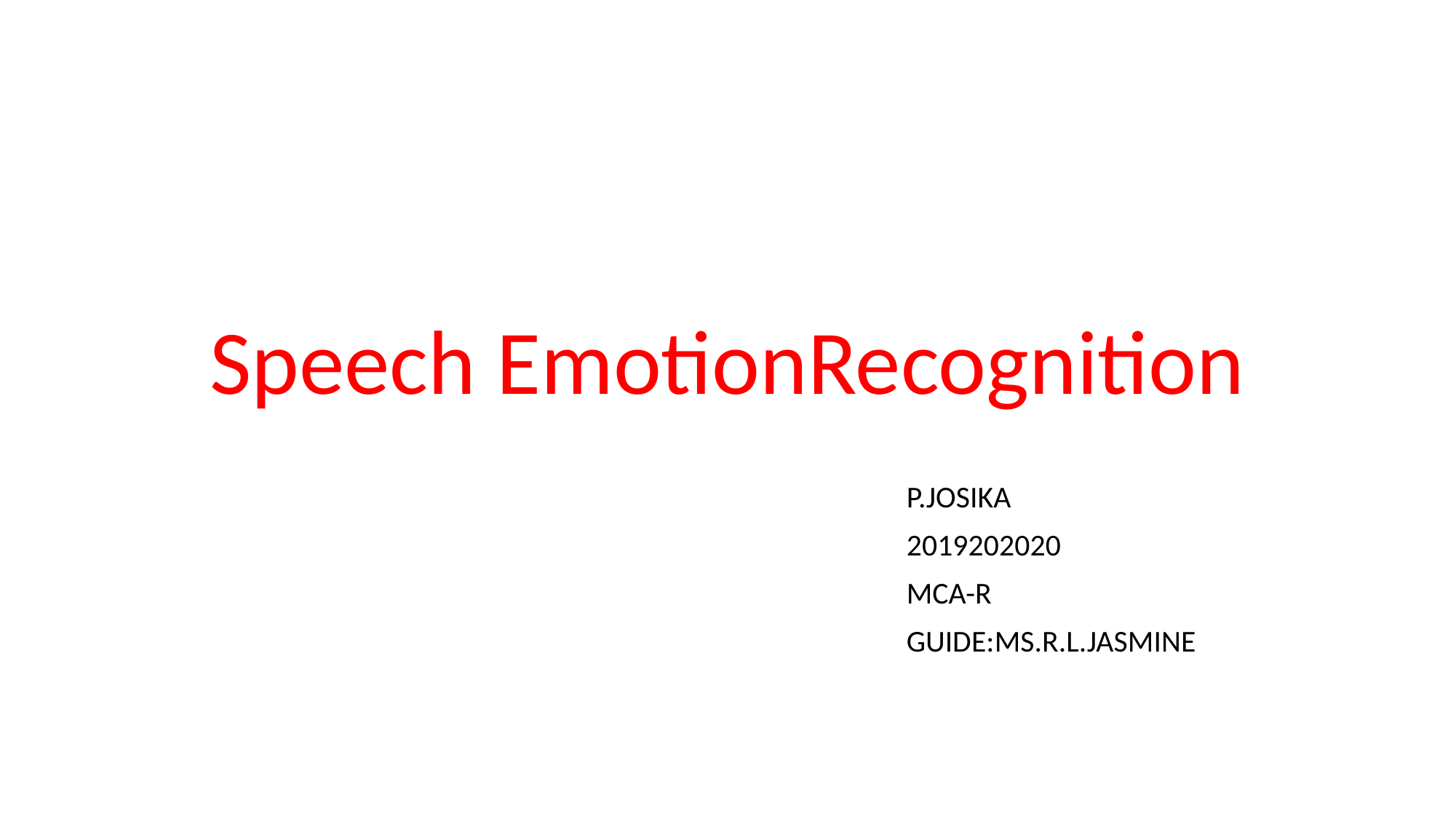

# Speech EmotionRecognition
P.JOSIKA
2019202020
MCA-R
GUIDE:MS.R.L.JASMINE